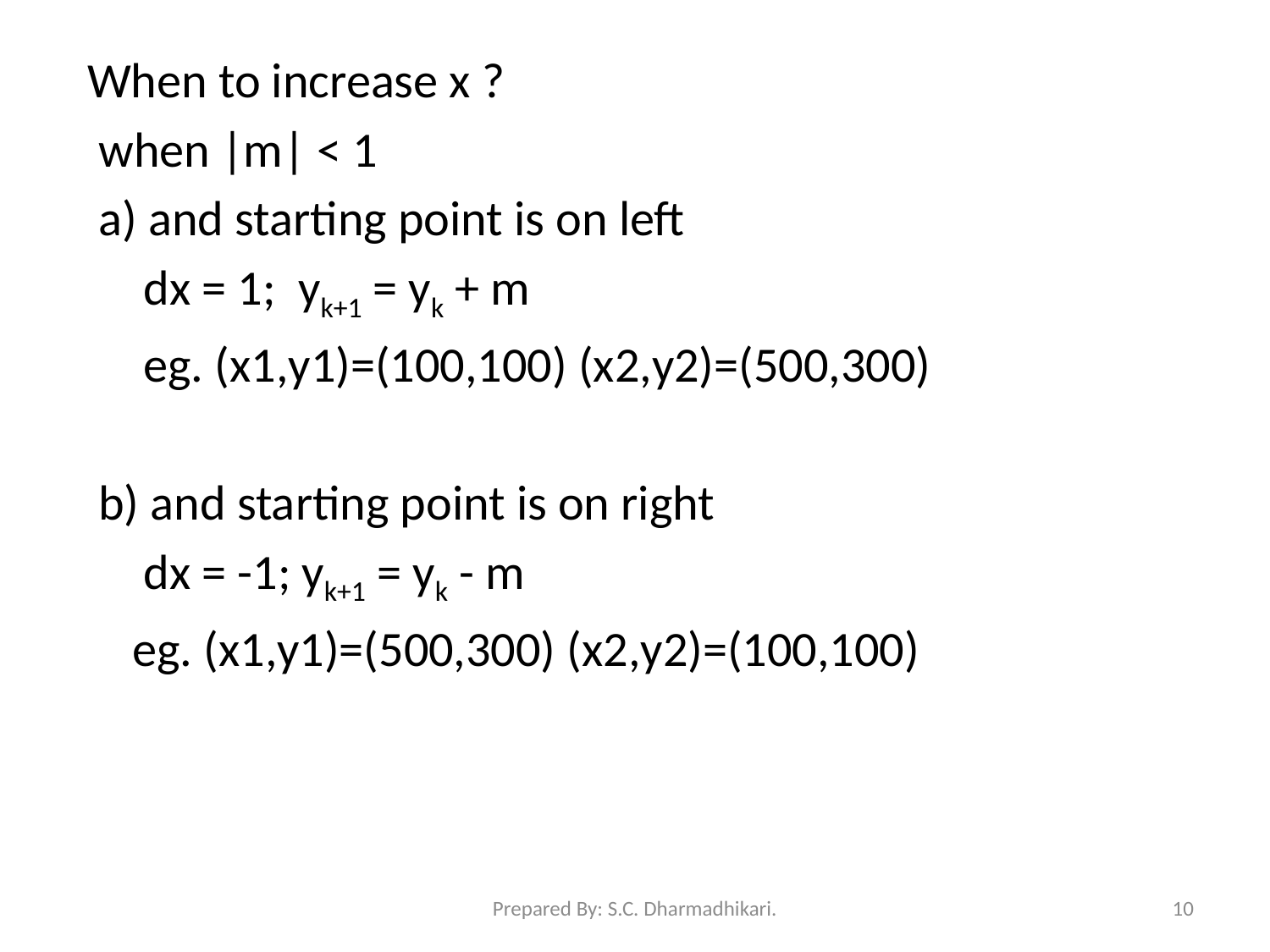

When to increase x ?
  when |m| < 1
  a) and starting point is on left
      dx = 1;  yk+1 = yk + m
      eg. (x1,y1)=(100,100) (x2,y2)=(500,300)

  b) and starting point is on right
      dx = -1; yk+1 = yk - m
     eg. (x1,y1)=(500,300) (x2,y2)=(100,100)

Prepared By: S.C. Dharmadhikari.
10